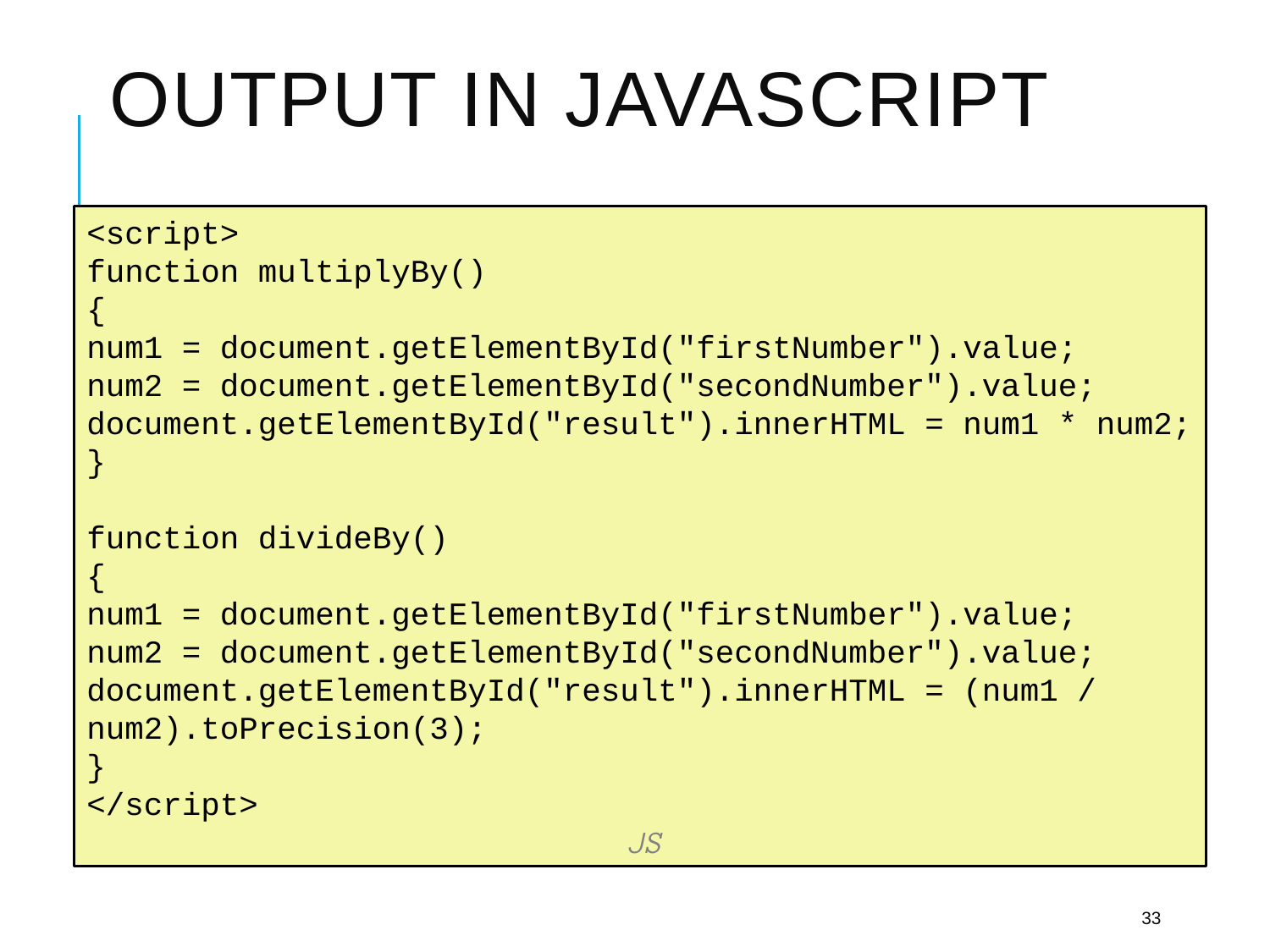

# Output in Javascript
<script>
function multiplyBy()
{
num1 = document.getElementById("firstNumber").value;
num2 = document.getElementById("secondNumber").value;
document.getElementById("result").innerHTML = num1 * num2;
}

function divideBy()
{
num1 = document.getElementById("firstNumber").value;
num2 = document.getElementById("secondNumber").value;
document.getElementById("result").innerHTML = (num1 / num2).toPrecision(3);
}
</script>			  		          				  	  JS
33